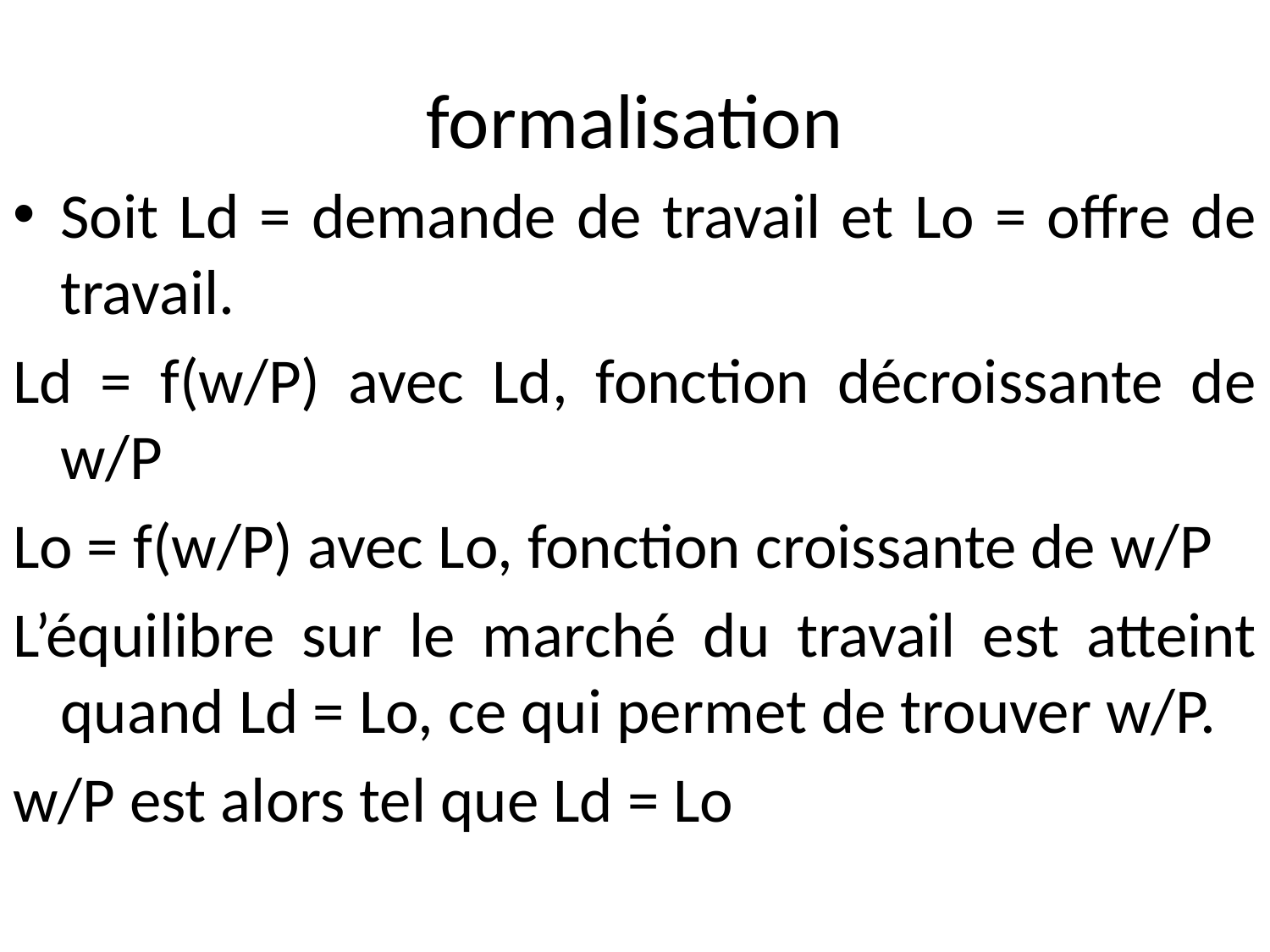

# formalisation
Soit Ld = demande de travail et Lo = offre de travail.
Ld = f(w/P) avec Ld, fonction décroissante de w/P
Lo = f(w/P) avec Lo, fonction croissante de w/P
L’équilibre sur le marché du travail est atteint quand Ld = Lo, ce qui permet de trouver w/P.
w/P est alors tel que Ld = Lo